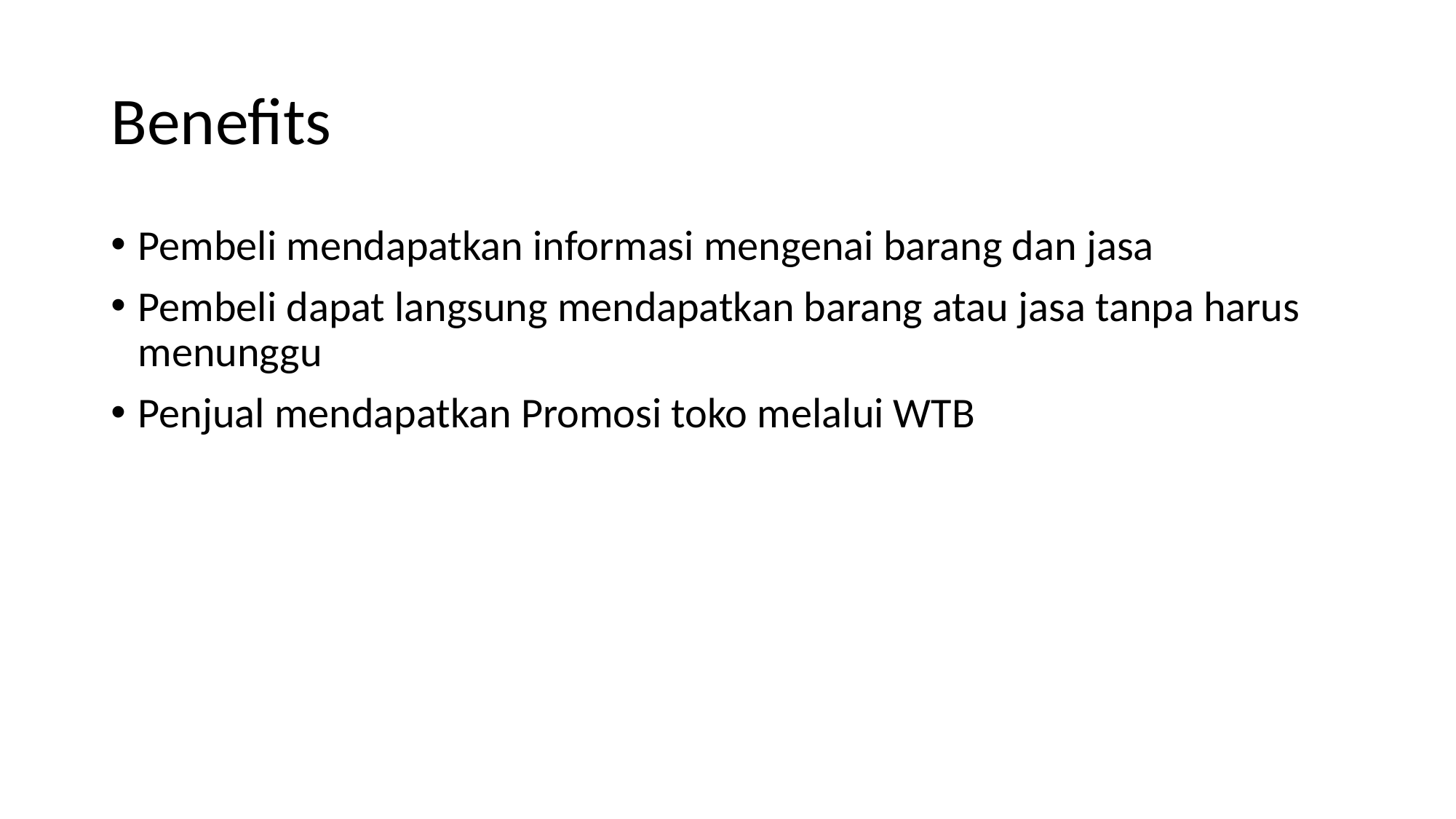

# Benefits
Pembeli mendapatkan informasi mengenai barang dan jasa
Pembeli dapat langsung mendapatkan barang atau jasa tanpa harus menunggu
Penjual mendapatkan Promosi toko melalui WTB